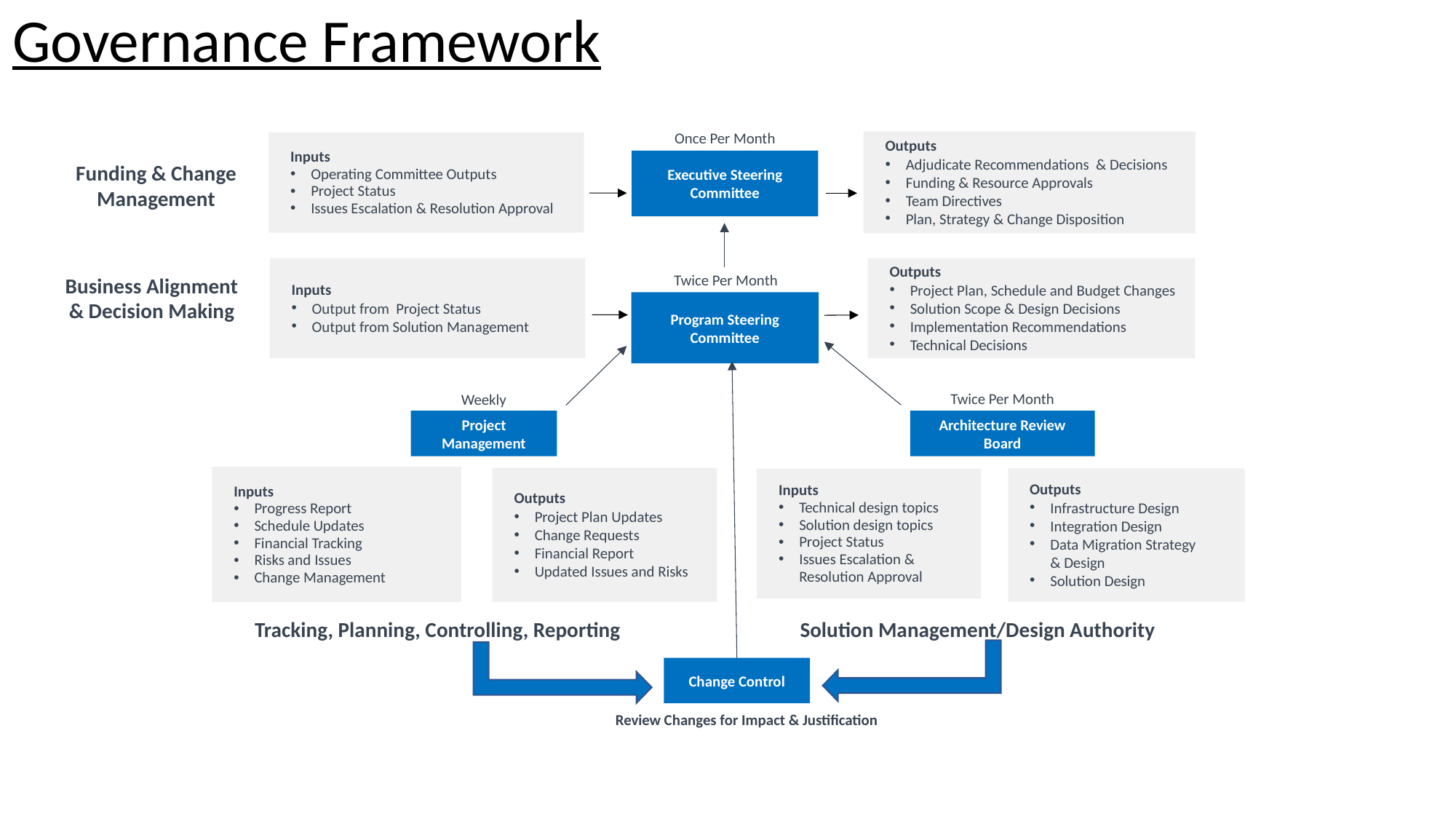

Governance Framework
Once Per Month
Outputs
Adjudicate Recommendations  & Decisions
Funding & Resource Approvals
Team Directives
Plan, Strategy & Change Disposition
Inputs
Operating Committee Outputs
Project Status
Issues Escalation & Resolution Approval
Executive Steering Committee
Funding & Change Management
Outputs
Project Plan, Schedule and Budget Changes
Solution Scope & Design Decisions
Implementation Recommendations
Technical Decisions
Inputs
Output from  Project Status
Output from Solution Management
Twice Per Month
Business Alignment & Decision Making
Program Steering Committee
Twice Per Month
Weekly
Project Management
Architecture Review Board
Inputs
Progress Report
Schedule Updates
Financial Tracking
Risks and Issues
Change Management
Outputs
Project Plan Updates
Change Requests
Financial Report
Updated Issues and Risks
Outputs
Infrastructure Design
Integration Design
Data Migration Strategy
& Design
Solution Design
Inputs
Technical design topics
Solution design topics
Project Status
Issues Escalation & Resolution Approval

Tracking, Planning, Controlling, Reporting
Solution Management/Design Authority
Change Control
Review Changes for Impact & Justification